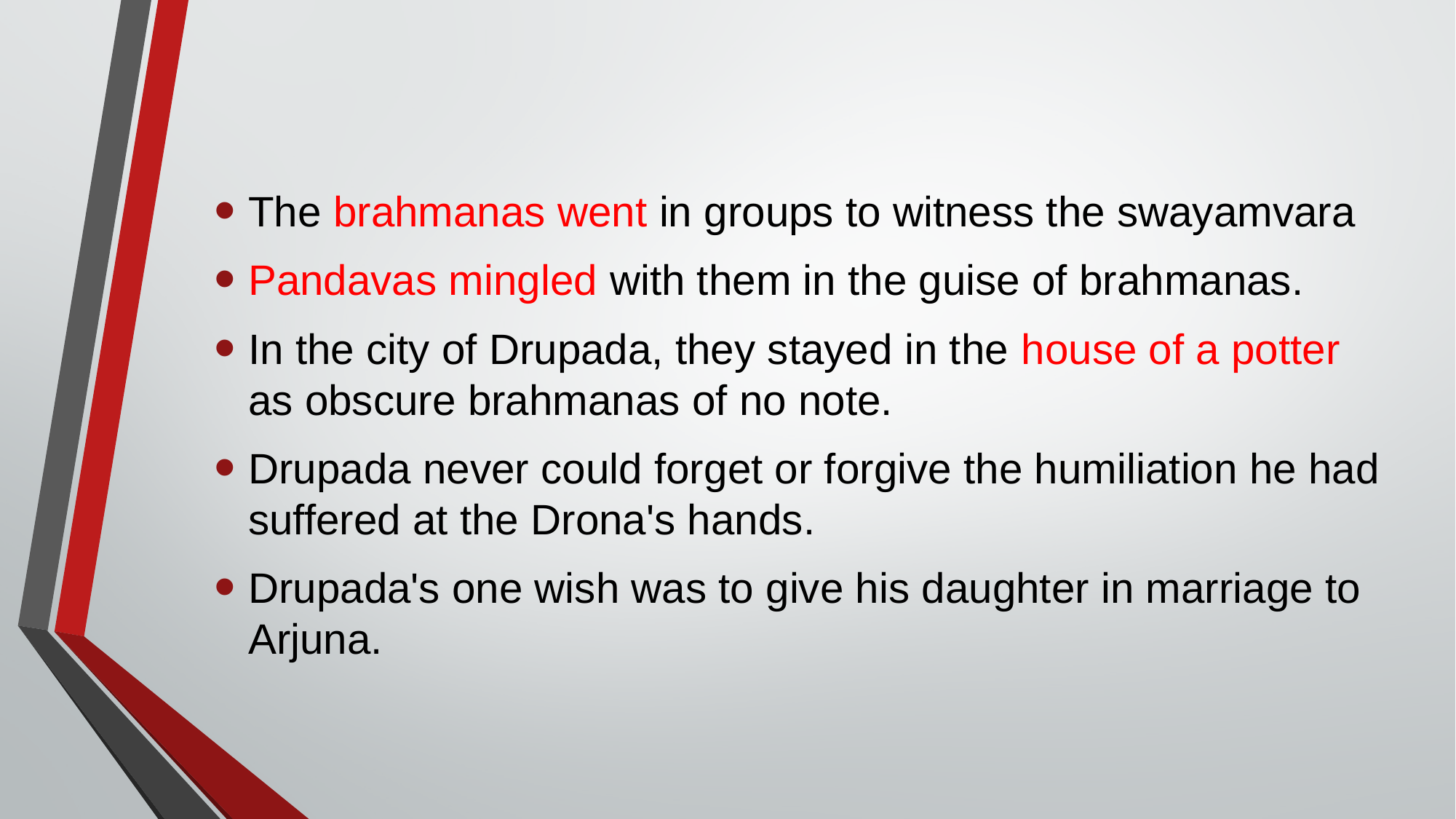

The brahmanas went in groups to witness the swayamvara
Pandavas mingled with them in the guise of brahmanas.
In the city of Drupada, they stayed in the house of a potter as obscure brahmanas of no note.
Drupada never could forget or forgive the humiliation he had suffered at the Drona's hands.
Drupada's one wish was to give his daughter in marriage to Arjuna.